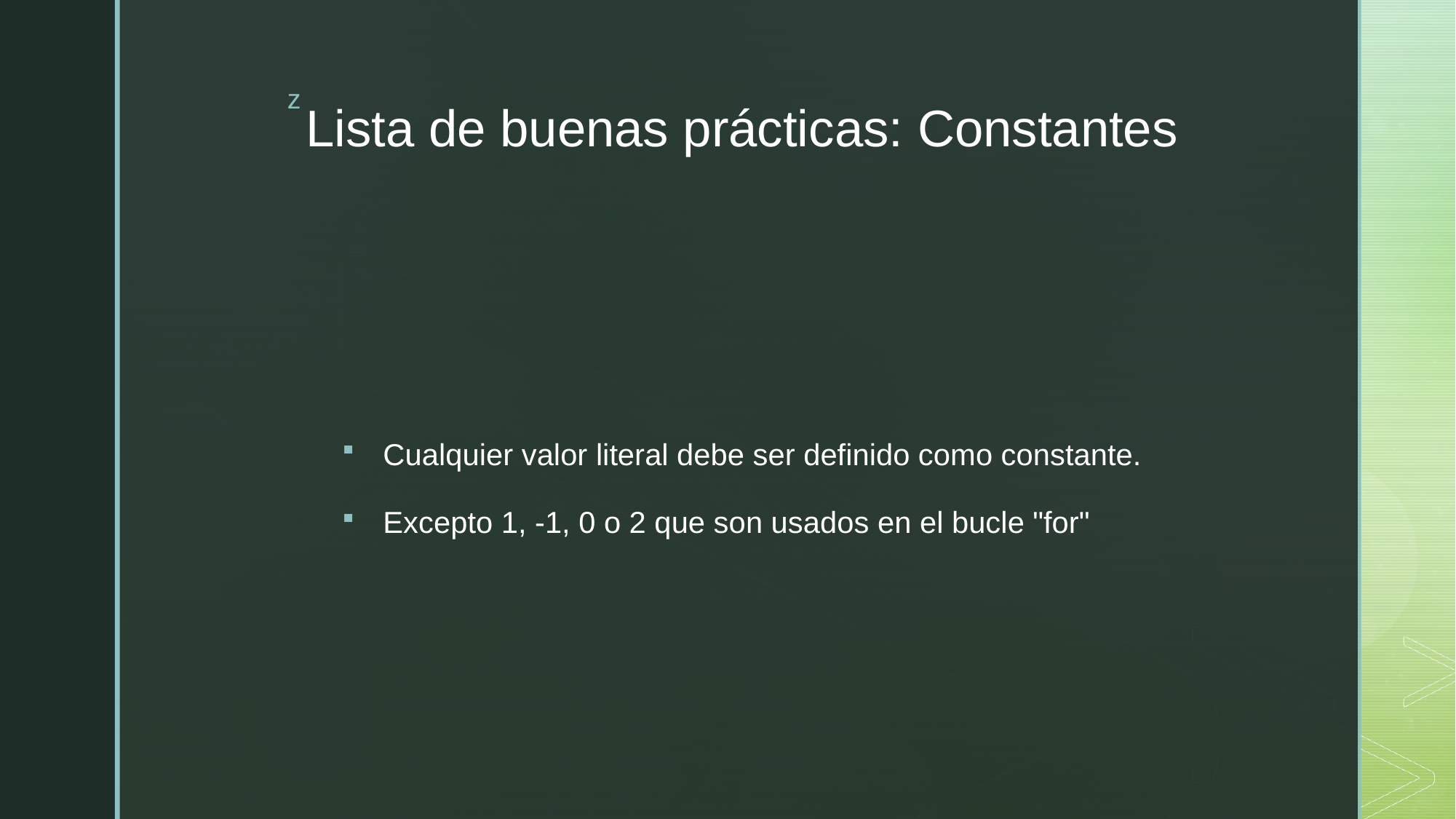

# Lista de buenas prácticas: Constantes
Cualquier valor literal debe ser definido como constante.
Excepto 1, -1, 0 o 2 que son usados en el bucle "for"